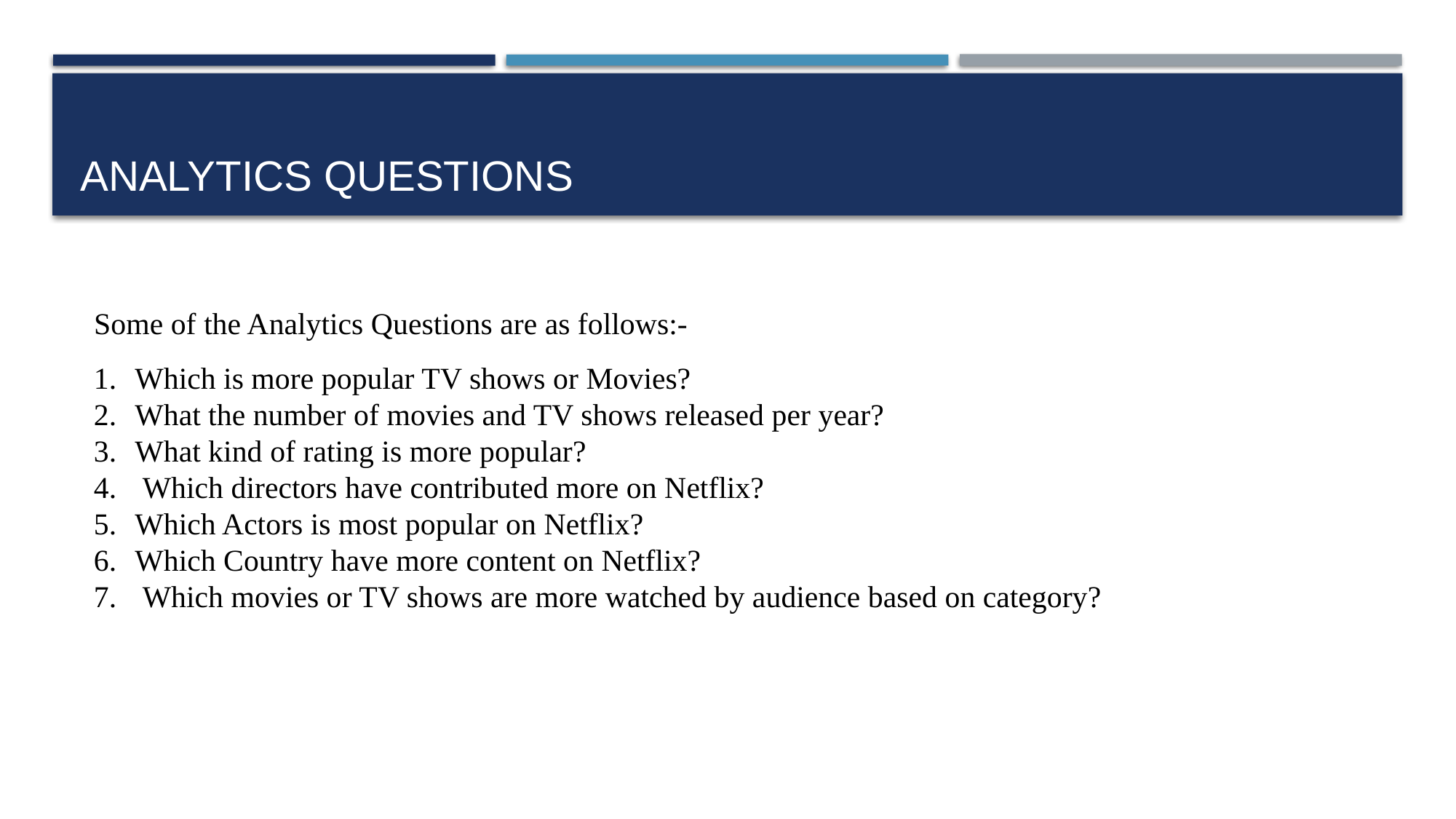

# Analytics Questions
Some of the Analytics Questions are as follows:-
Which is more popular TV shows or Movies?
What the number of movies and TV shows released per year?
What kind of rating is more popular?
 Which directors have contributed more on Netflix?
Which Actors is most popular on Netflix?
Which Country have more content on Netflix?
 Which movies or TV shows are more watched by audience based on category?